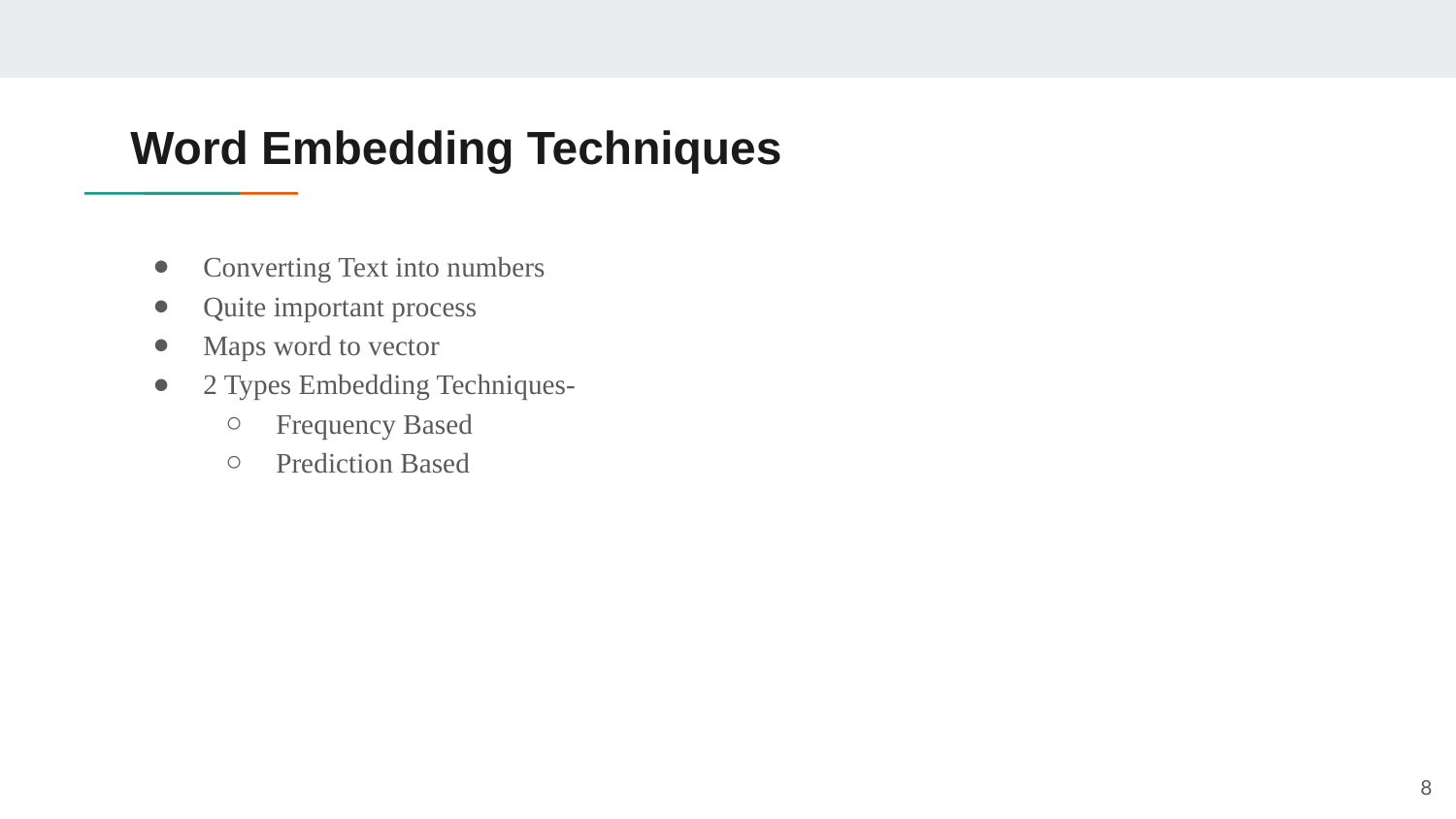

# Word Embedding Techniques

Converting Text into numbers
Quite important process
Maps word to vector
2 Types Embedding Techniques-
Frequency Based
Prediction Based
8